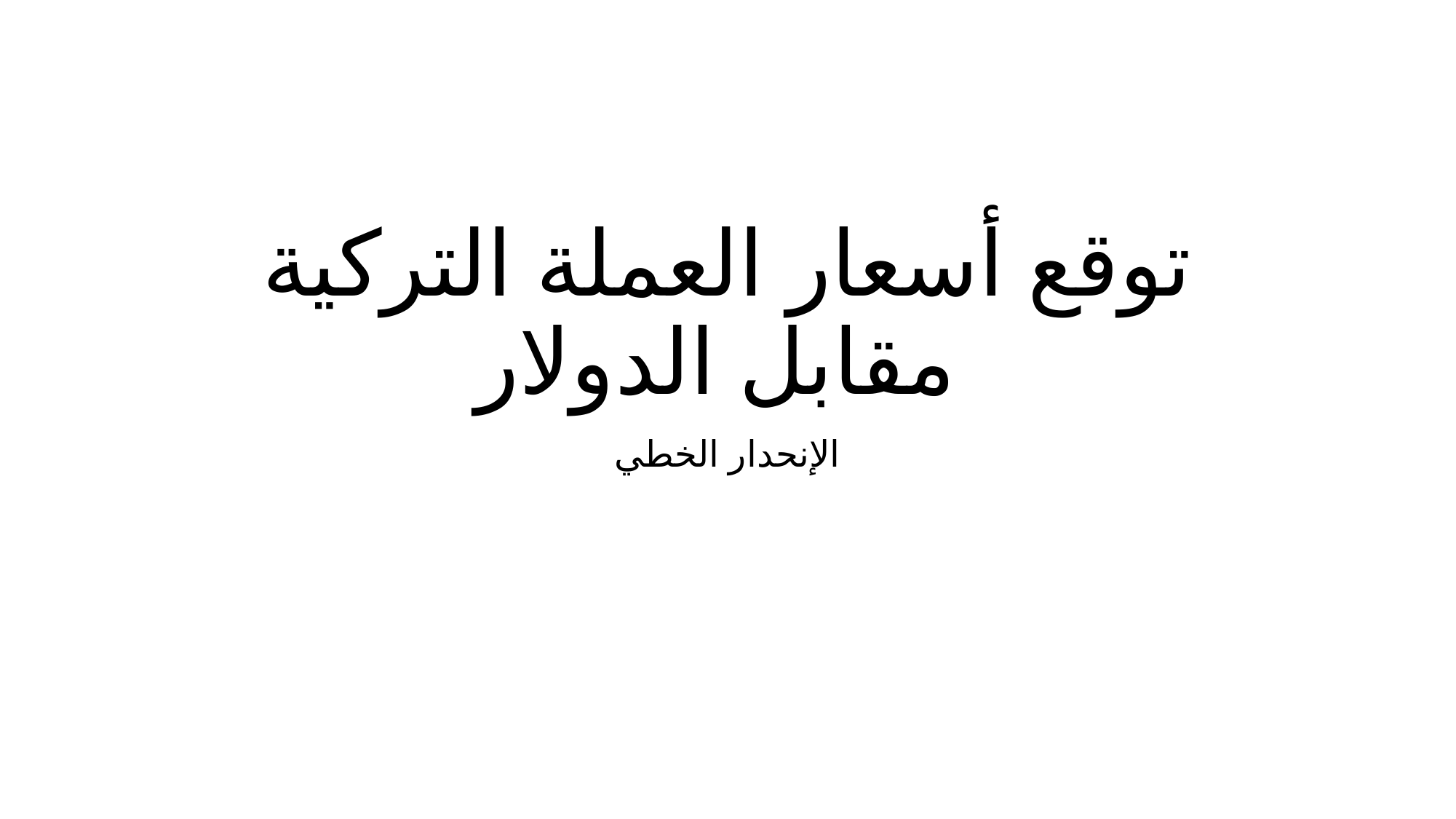

# توقع أسعار العملة التركية مقابل الدولار
الإنحدار الخطي